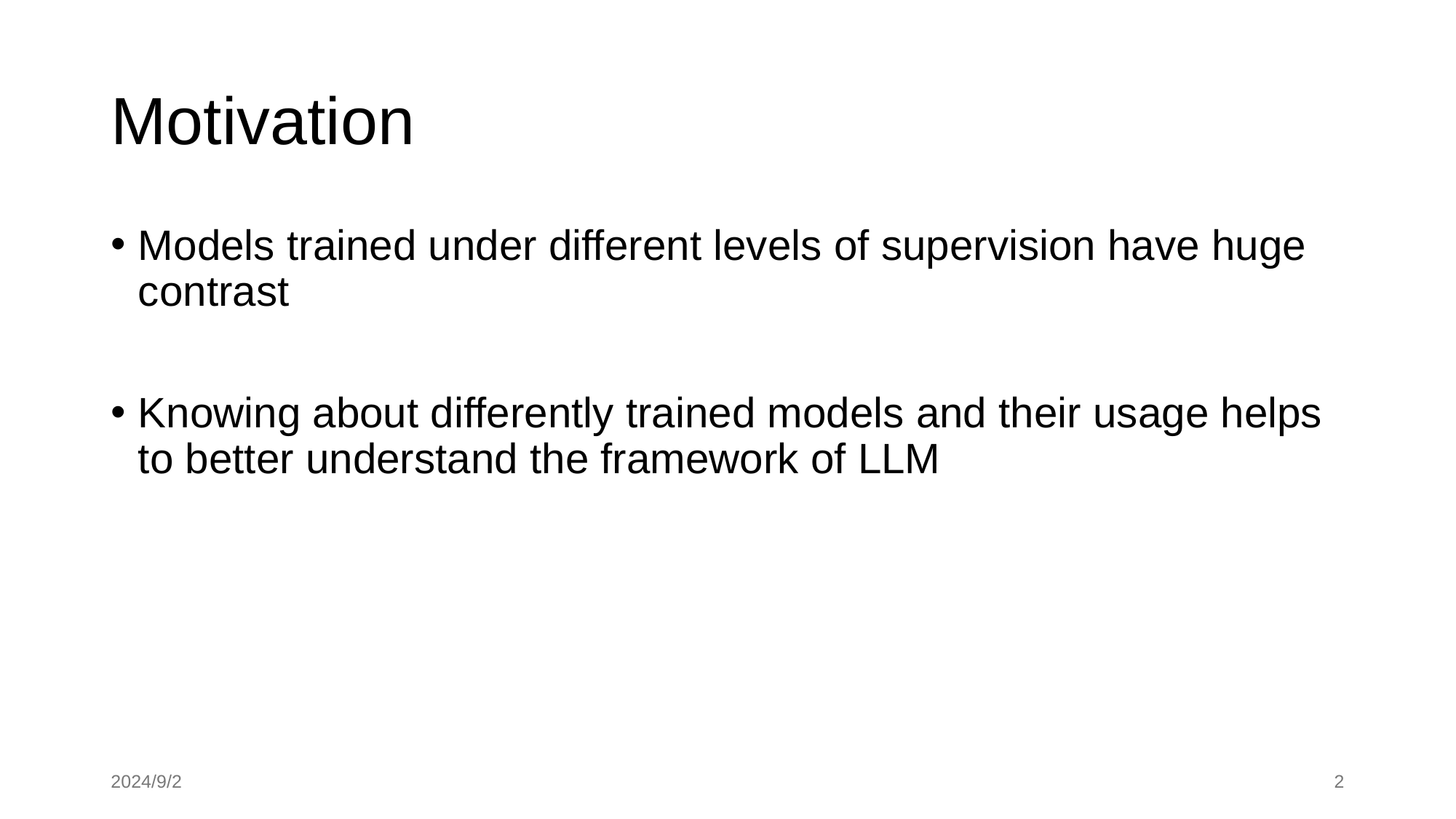

# Motivation
Models trained under different levels of supervision have huge contrast

Knowing about differently trained models and their usage helps to better understand the framework of LLM
2024/9/2
2